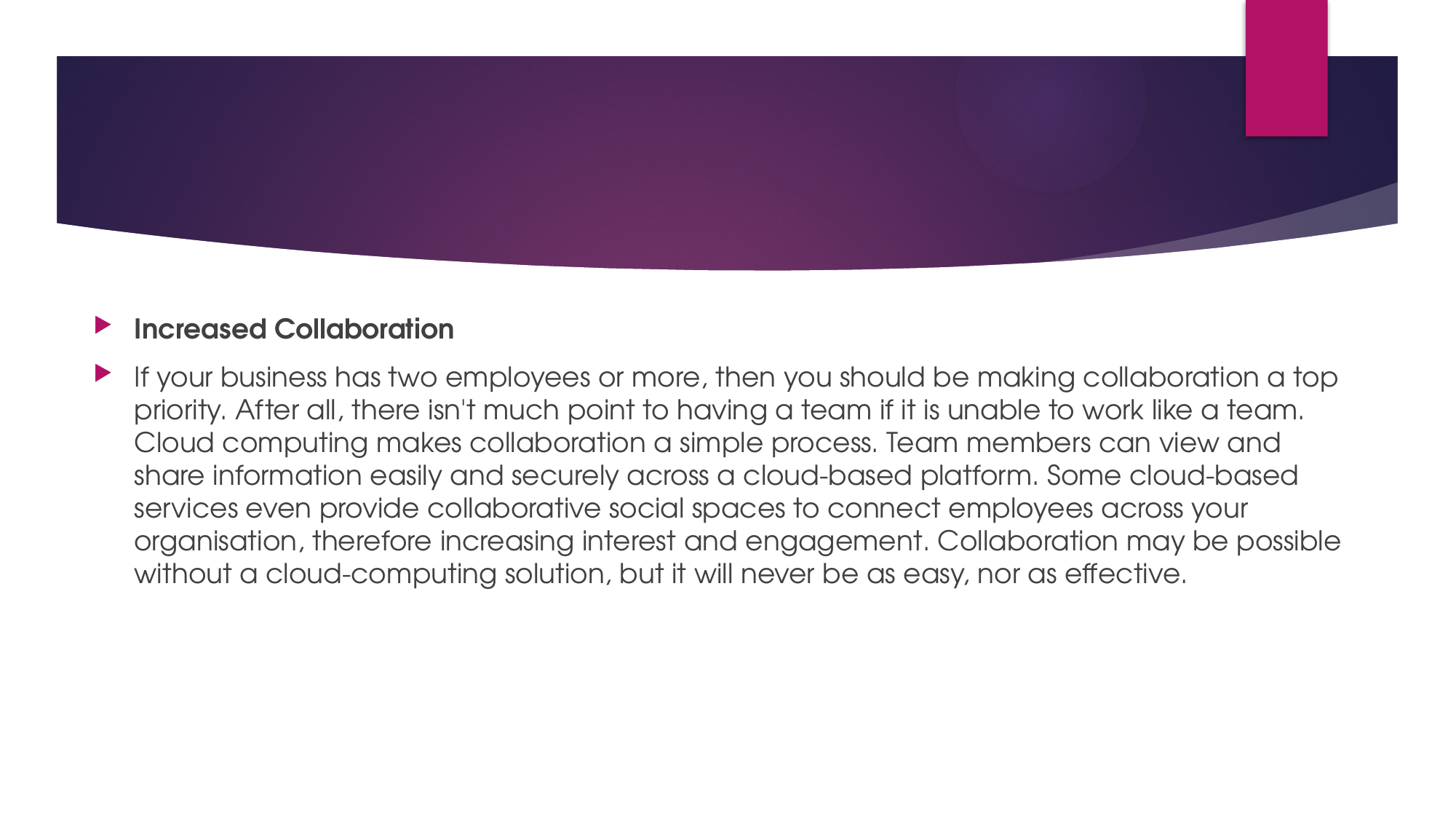

#
Increased Collaboration
If your business has two employees or more, then you should be making collaboration a top priority. After all, there isn't much point to having a team if it is unable to work like a team. Cloud computing makes collaboration a simple process. Team members can view and share information easily and securely across a cloud-based platform. Some cloud-based services even provide collaborative social spaces to connect employees across your organisation, therefore increasing interest and engagement. Collaboration may be possible without a cloud-computing solution, but it will never be as easy, nor as effective.